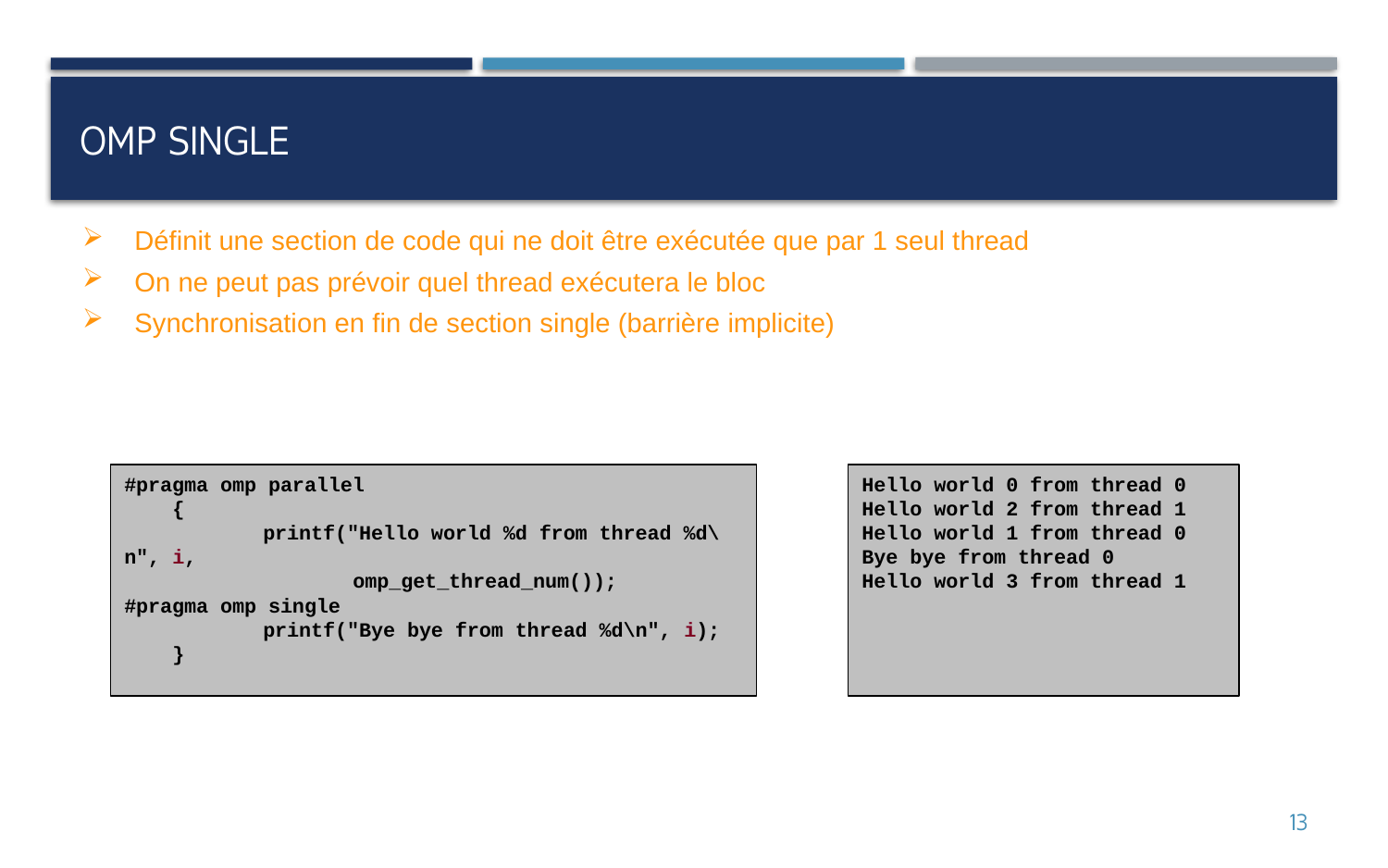

# OMP single
Définit une section de code qui ne doit être exécutée que par 1 seul thread
On ne peut pas prévoir quel thread exécutera le bloc
Synchronisation en fin de section single (barrière implicite)
#pragma omp parallel
    {
	printf("Hello world %d from thread %d\n", i,
                   omp_get_thread_num());
#pragma omp single
	printf("Bye bye from thread %d\n", i);
    }

Hello world 0 from thread 0
Hello world 2 from thread 1
Hello world 1 from thread 0
Bye bye from thread 0
Hello world 3 from thread 1

13